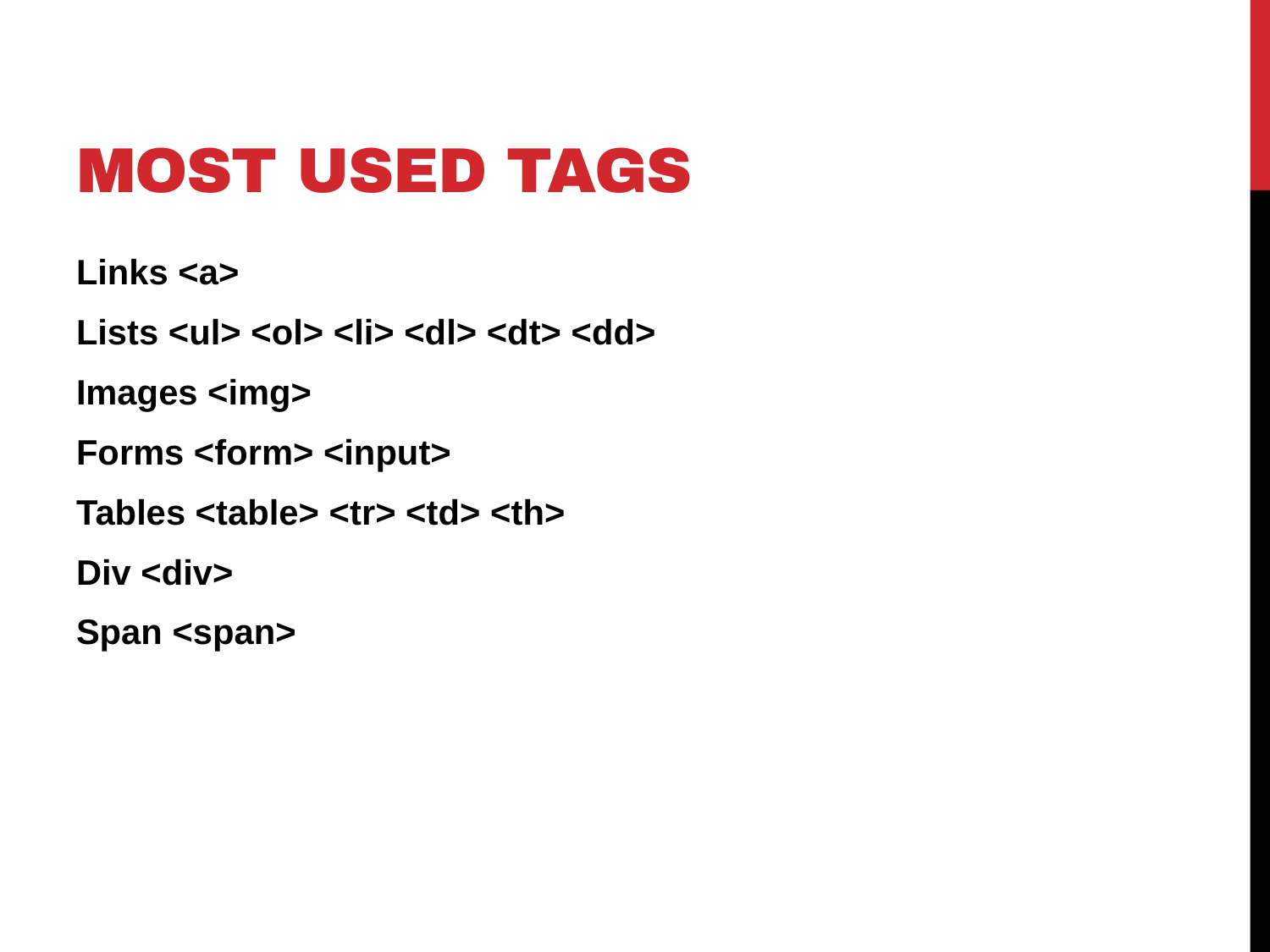

# Most used tags
Links <a>
Lists <ul> <ol> <li> <dl> <dt> <dd>
Images <img>
Forms <form> <input>
Tables <table> <tr> <td> <th>
Div <div>
Span <span>